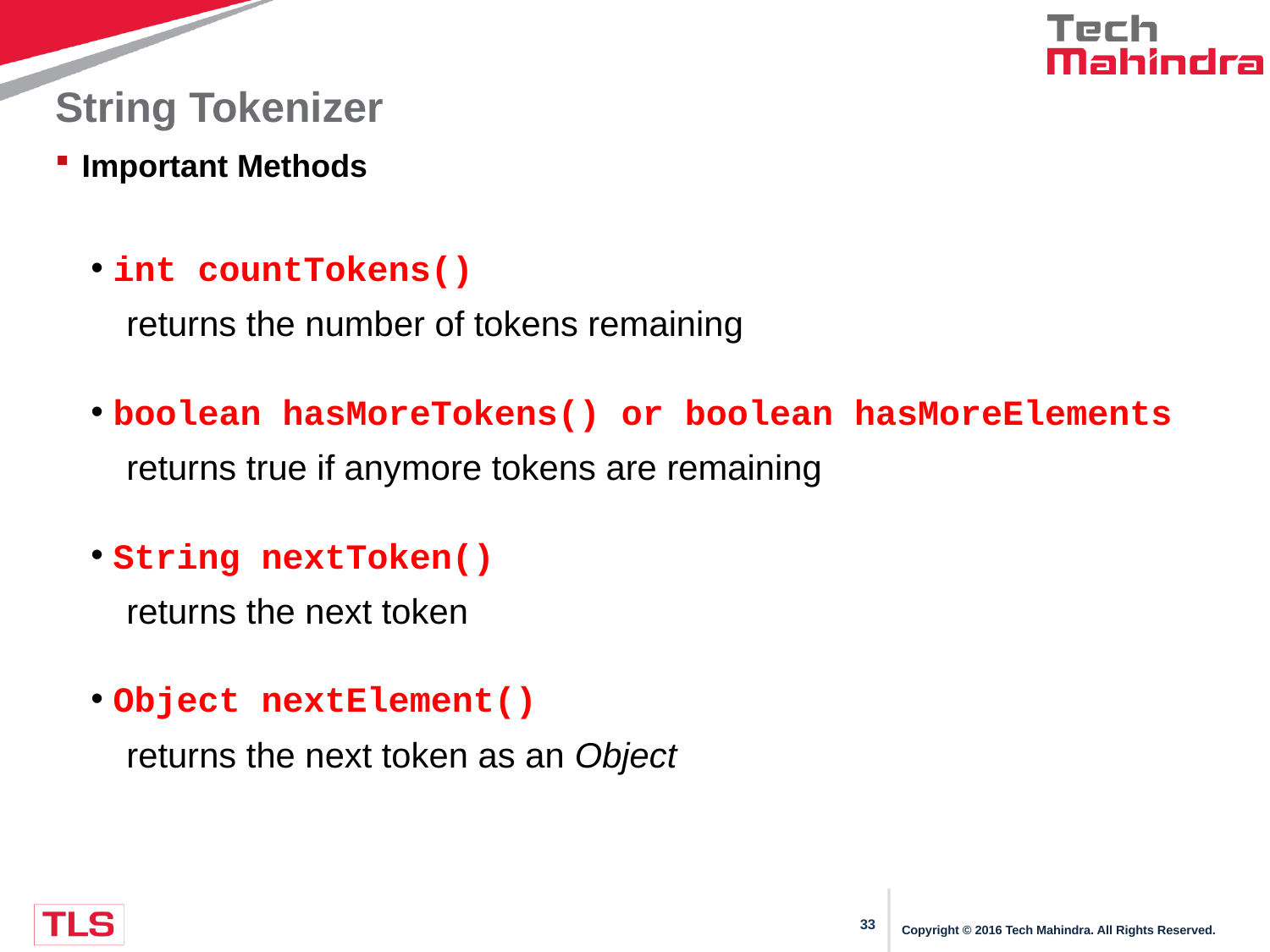

# String Tokenizer
Important Methods

int countTokens()
returns the number of tokens remaining

boolean hasMoreTokens() or boolean hasMoreElements
returns true if anymore tokens are remaining

String nextToken()
returns the next token

Object nextElement()
returns the next token as an Object

Copyright © 2016 Tech Mahindra. All Rights Reserved.